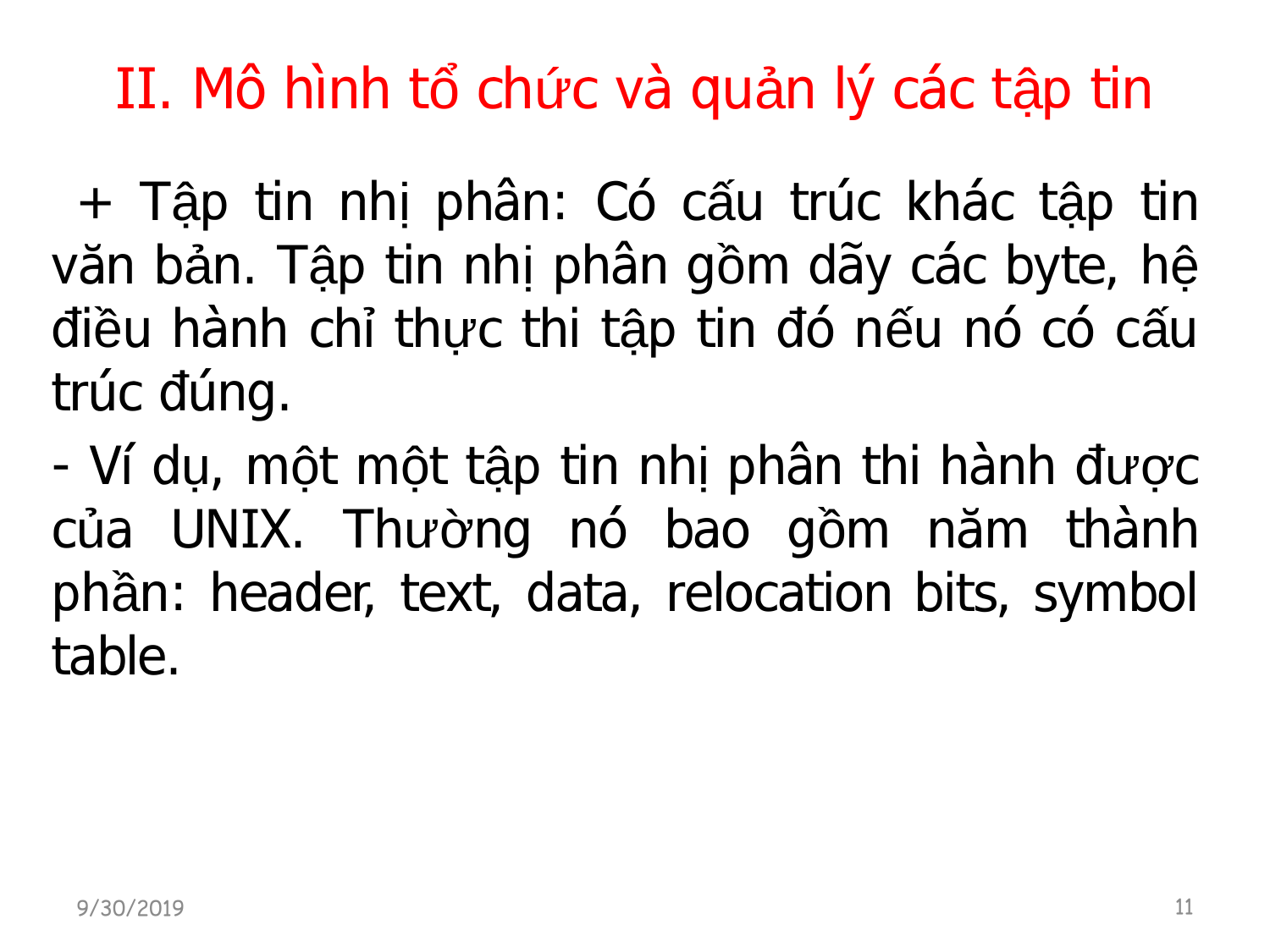

# II. Mô hình tổ chức và quản lý các tập tin
 + Tập tin nhị phân: Có cấu trúc khác tập tin văn bản. Tập tin nhị phân gồm dãy các byte, hệ điều hành chỉ thực thi tập tin đó nếu nó có cấu trúc đúng.
- Ví dụ, một một tập tin nhị phân thi hành được của UNIX. Thường nó bao gồm năm thành phần: header, text, data, relocation bits, symbol table.
9/30/2019
11